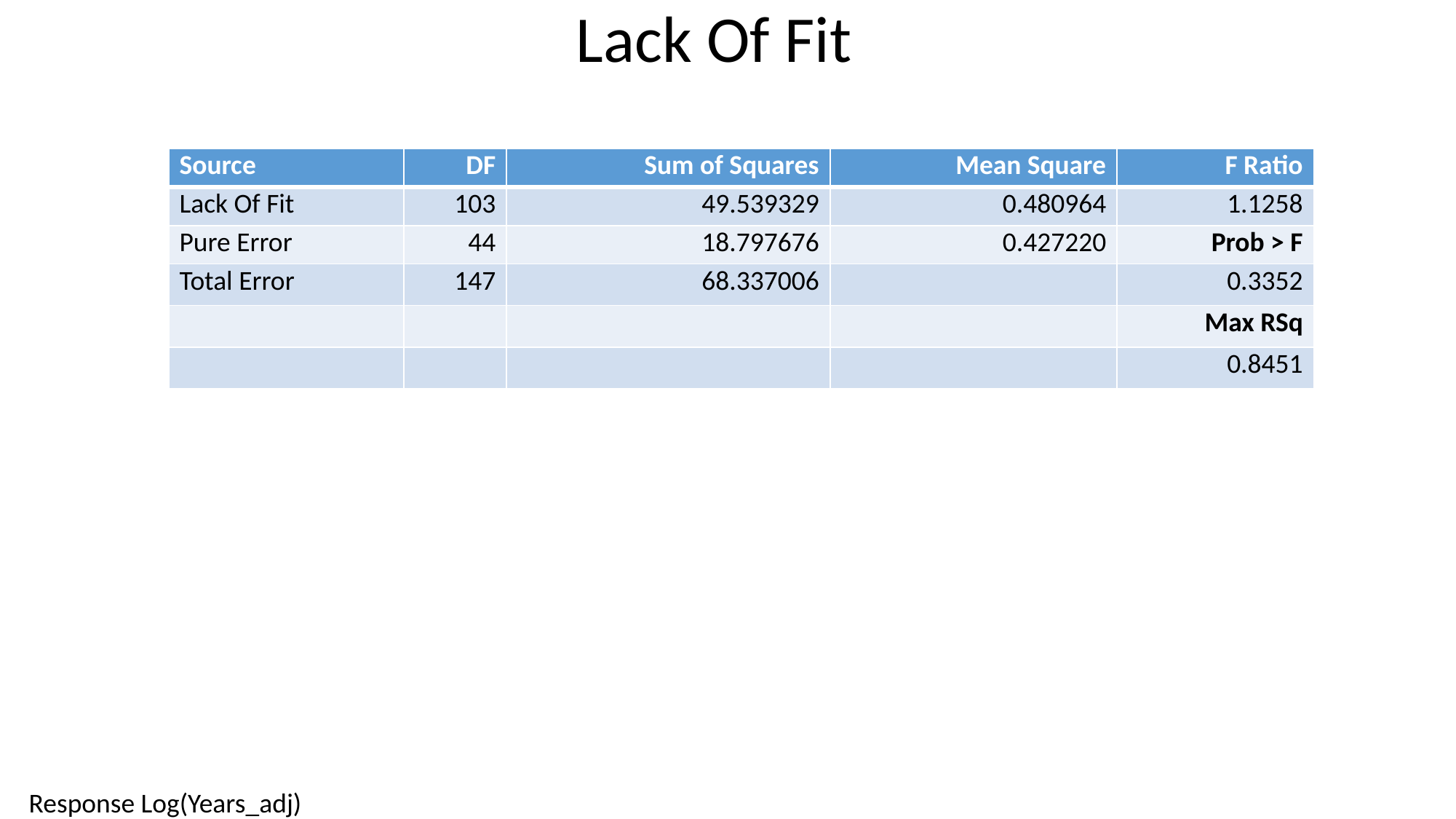

# Lack Of Fit
| Source | DF | Sum of Squares | Mean Square | F Ratio |
| --- | --- | --- | --- | --- |
| Lack Of Fit | 103 | 49.539329 | 0.480964 | 1.1258 |
| Pure Error | 44 | 18.797676 | 0.427220 | Prob > F |
| Total Error | 147 | 68.337006 |  | 0.3352 |
|  |  |  |  | Max RSq |
|  |  |  |  | 0.8451 |
Response Log(Years_adj)